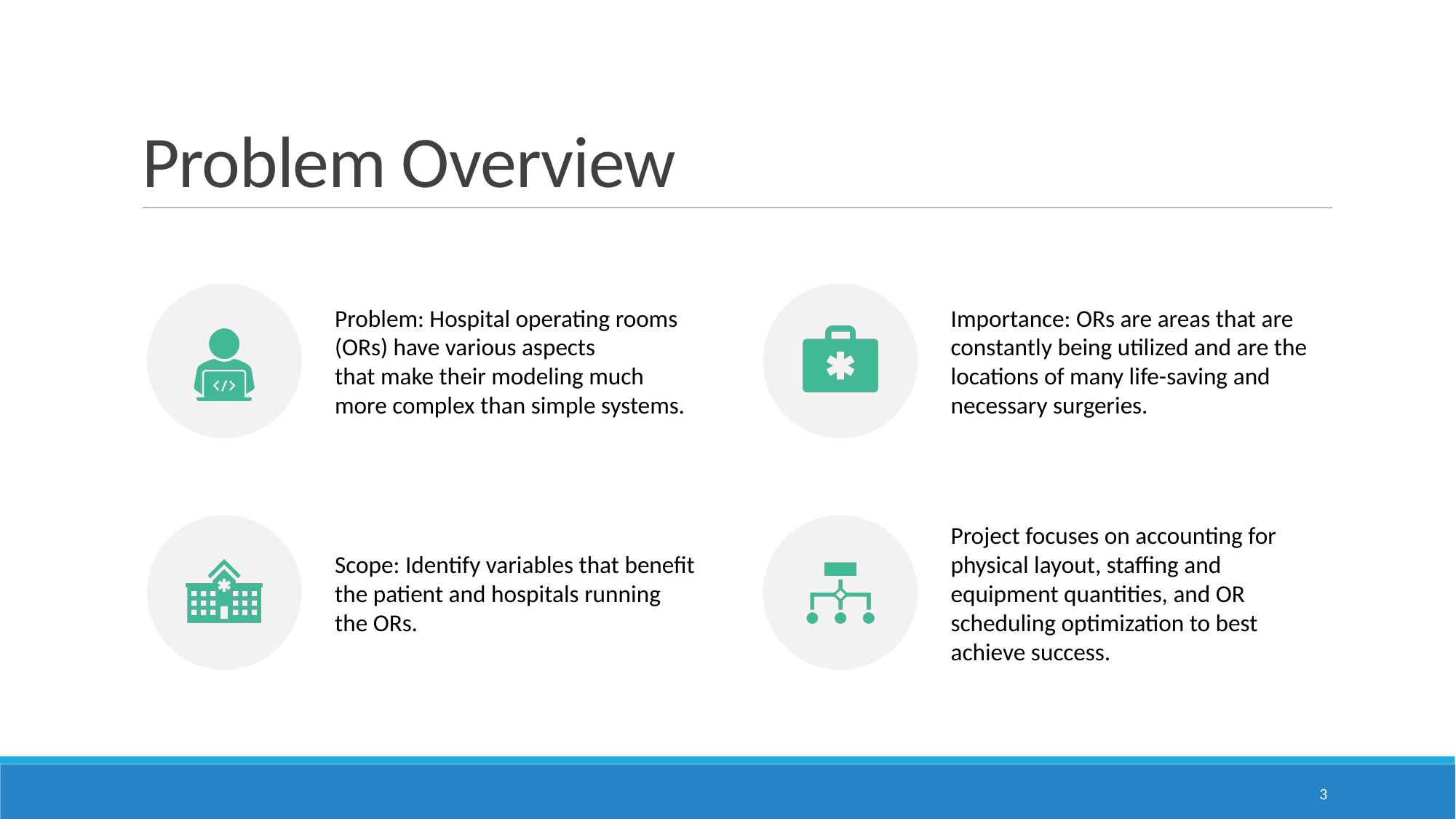

# Problem Overview
Problem: Hospital operating rooms (ORs) have various aspects that make their modeling much more complex than simple systems.
Importance: ORs are areas that are constantly being utilized and are the locations of many life-saving and necessary surgeries.
Scope: Identify variables that benefit the patient and hospitals running the ORs.
Project focuses on accounting for physical layout, staffing and equipment quantities, and OR scheduling optimization to best achieve success.
3